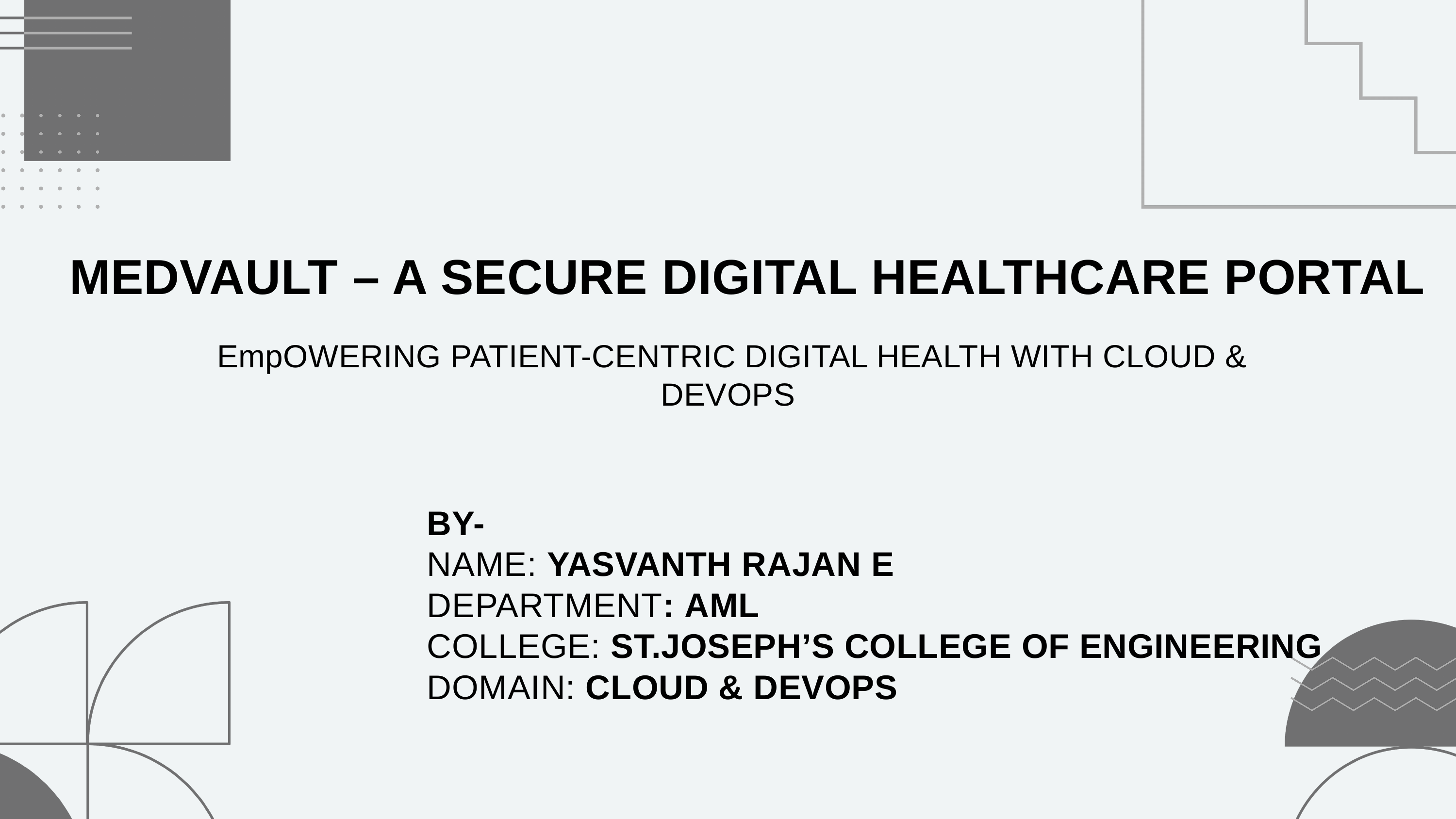

MEDVAULT – A SECURE DIGITAL HEALTHCARE PORTAL
 EmpOWERING PATIENT-CENTRIC DIGITAL HEALTH WITH CLOUD & DEVOPS
BY-
NAME: YASVANTH RAJAN E
DEPARTMENT: AML
COLLEGE: ST.JOSEPH’S COLLEGE OF ENGINEERING
DOMAIN: CLOUD & DEVOPS